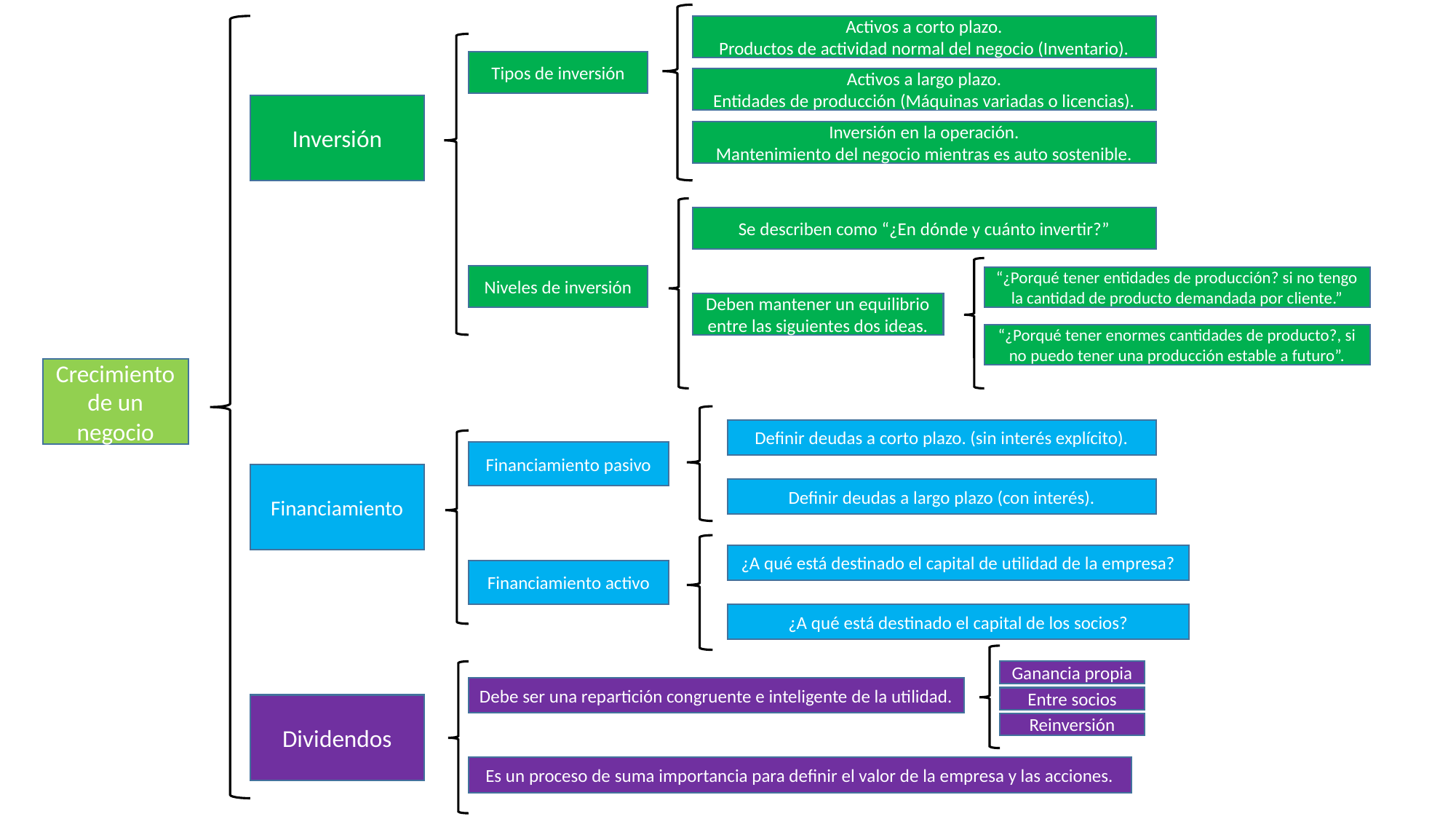

Activos a corto plazo.
Productos de actividad normal del negocio (Inventario).

Tipos de inversión
Activos a largo plazo.
Entidades de producción (Máquinas variadas o licencias).
Inversión
Inversión en la operación.
Mantenimiento del negocio mientras es auto sostenible.

Se describen como “¿En dónde y cuánto invertir?”

Niveles de inversión
“¿Porqué tener entidades de producción? si no tengo la cantidad de producto demandada por cliente.”
Deben mantener un equilibrio entre las siguientes dos ideas.
“¿Porqué tener enormes cantidades de producto?, si no puedo tener una producción estable a futuro”.
Crecimiento de un negocio

Definir deudas a corto plazo. (sin interés explícito).

Financiamiento pasivo
Financiamiento
Definir deudas a largo plazo (con interés).

¿A qué está destinado el capital de utilidad de la empresa?
Financiamiento activo
¿A qué está destinado el capital de los socios?

Ganancia propia
Debe ser una repartición congruente e inteligente de la utilidad.
Entre socios
Dividendos
Reinversión
Es un proceso de suma importancia para definir el valor de la empresa y las acciones.